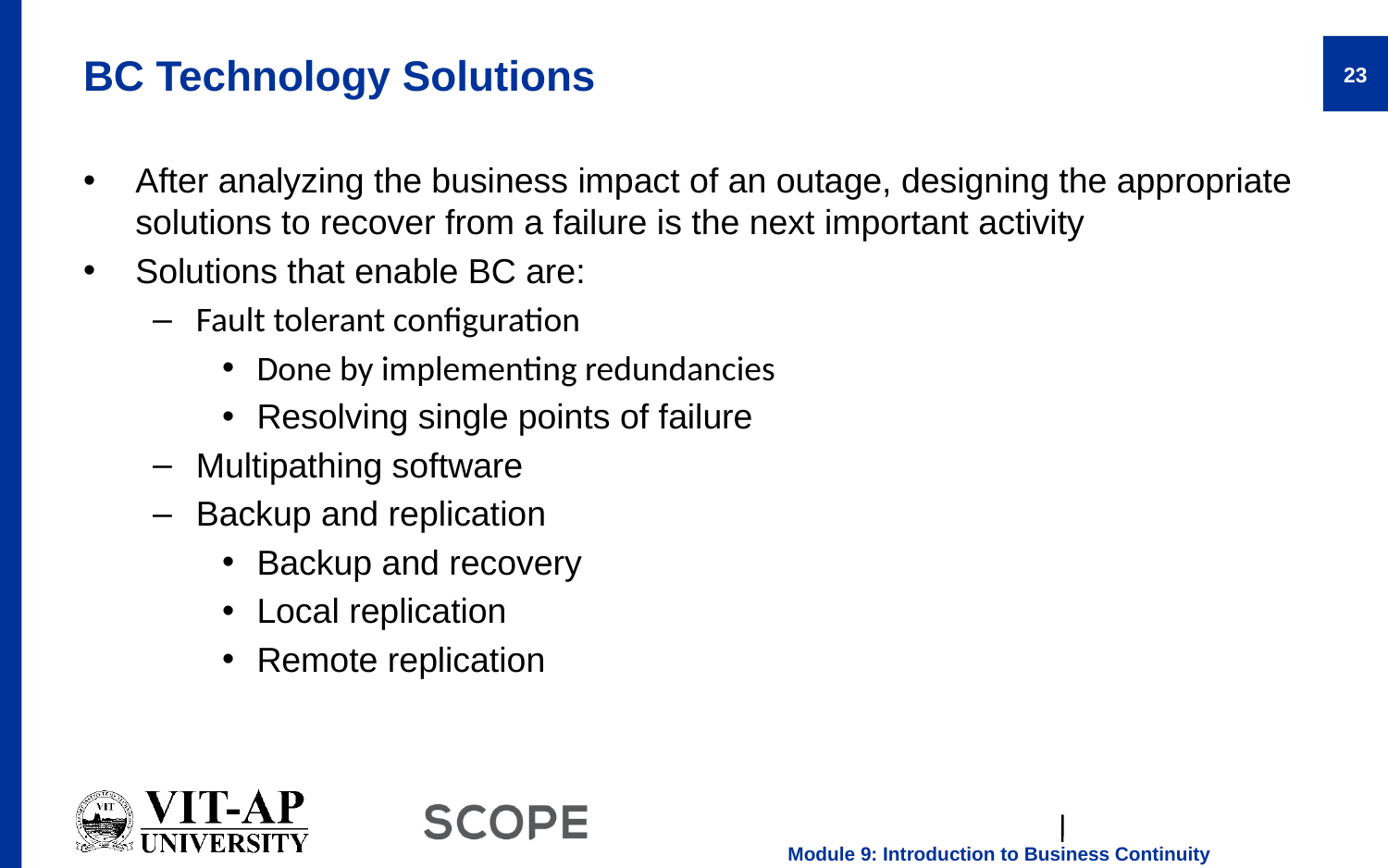

# BC Technology Solutions
After analyzing the business impact of an outage, designing the appropriate solutions to recover from a failure is the next important activity
Solutions that enable BC are:
Fault tolerant configuration
Done by implementing redundancies
Resolving single points of failure
Multipathing software
Backup and replication
Backup and recovery
Local replication
Remote replication

23
Module 9: Introduction to Business Continuity